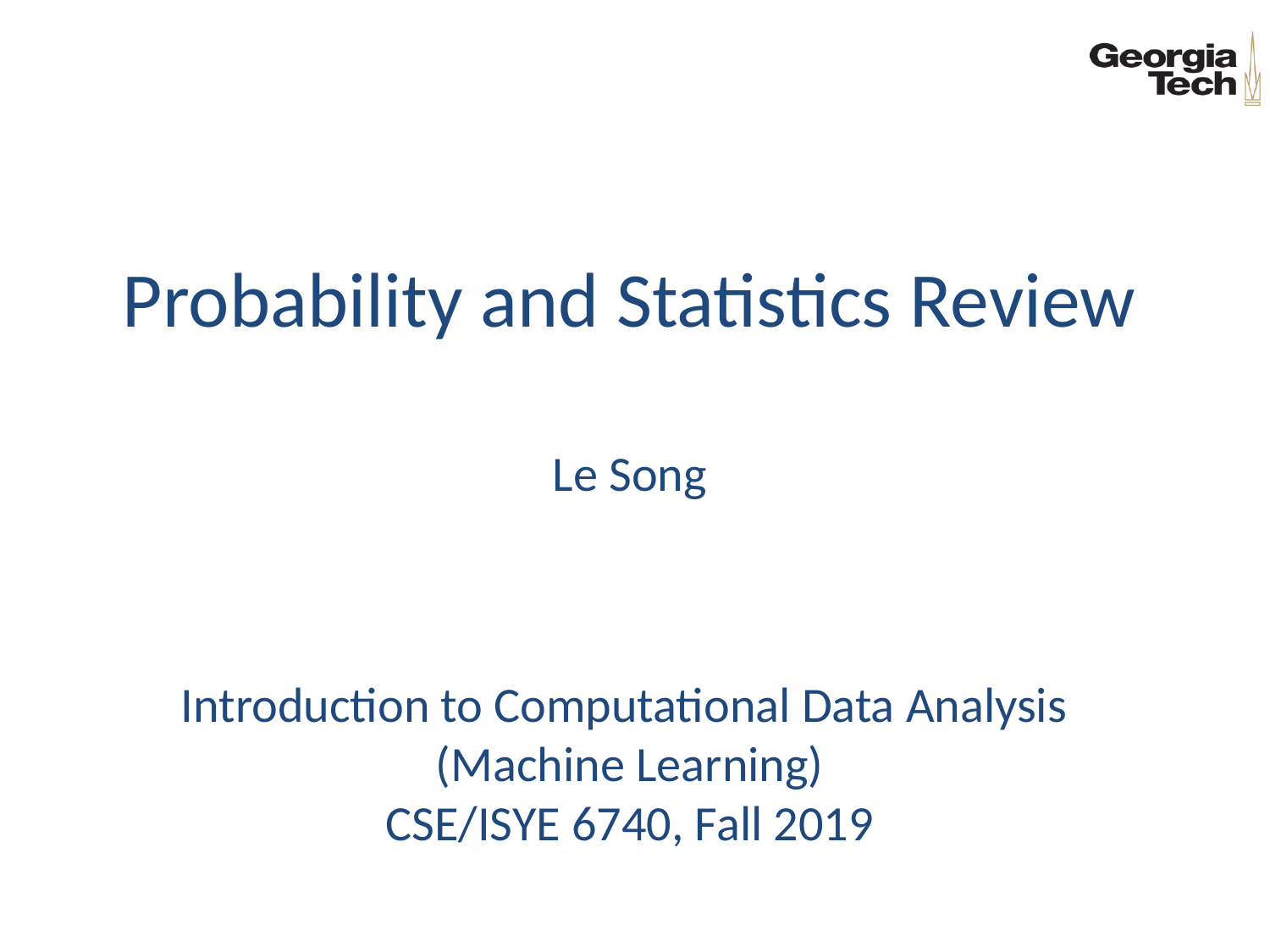

# Probability and Statistics Review

Le Song

Introduction to Computational Data Analysis
(Machine Learning)
CSE/ISYE 6740, Fall 2019